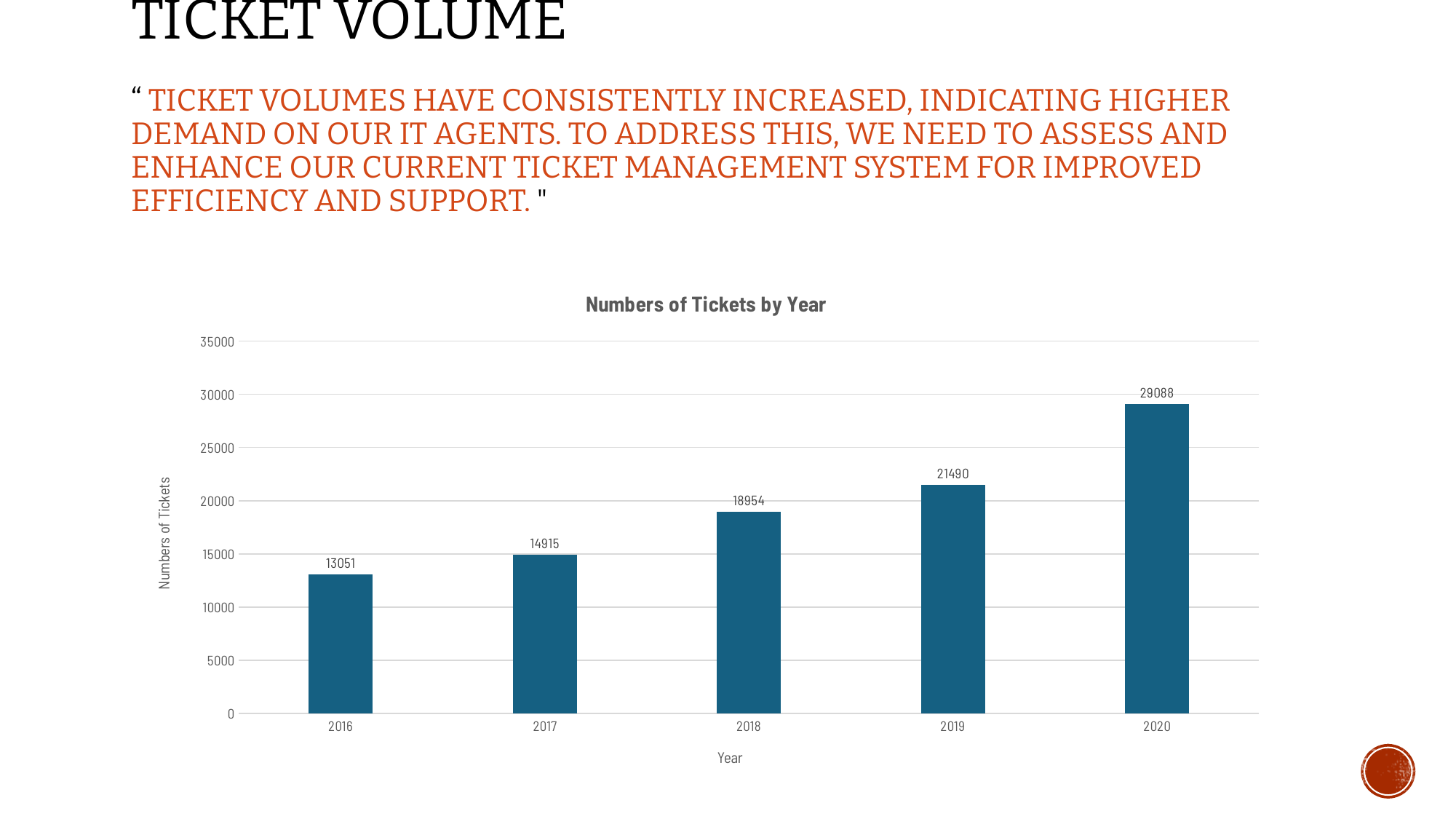

# Ticket volume “ Ticket volumes have consistently increased, indicating higher demand on our IT agents. To address this, we need to assess and enhance our current ticket management system for improved efficiency and support. "

### Chart: Numbers of Tickets by Year

| Category | Total |
|---|---|
| 2016 | 13051.0 |
| 2017 | 14915.0 |
| 2018 | 18954.0 |
| 2019 | 21490.0 |
| 2020 | 29088.0 |